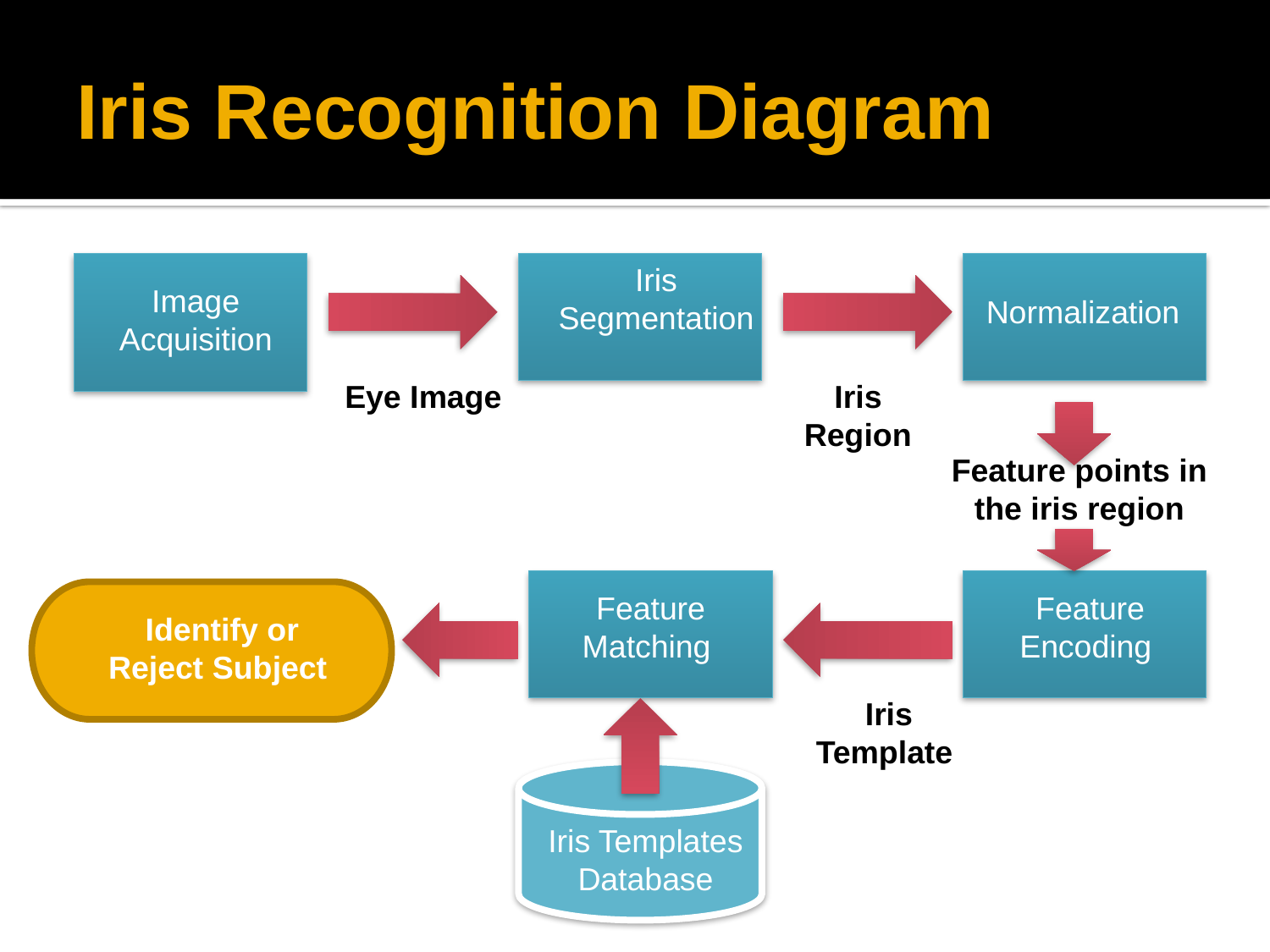

# Iris Recognition Diagram

Iris Segmentation

Image Acquisition
Normalization
Eye Image
Iris  Region

Feature points in the iris region

Feature Matching
Feature Encoding
Identify or Reject Subject
Iris Template

Iris Templates Database